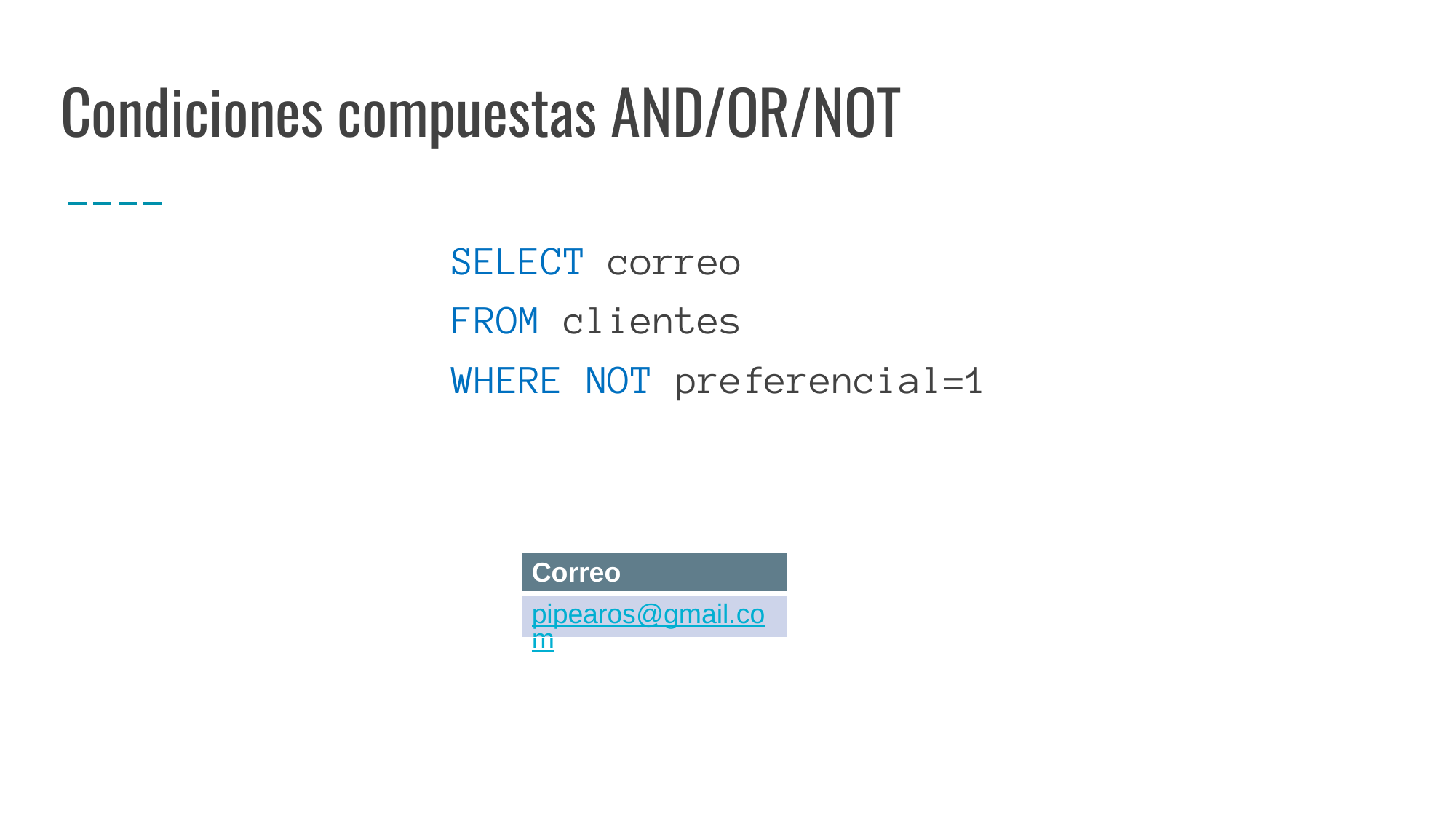

# Condiciones compuestas AND/OR/NOT
SELECT correo
FROM clientes
WHERE NOT preferencial=1
| Correo |
| --- |
| pipearos@gmail.com |